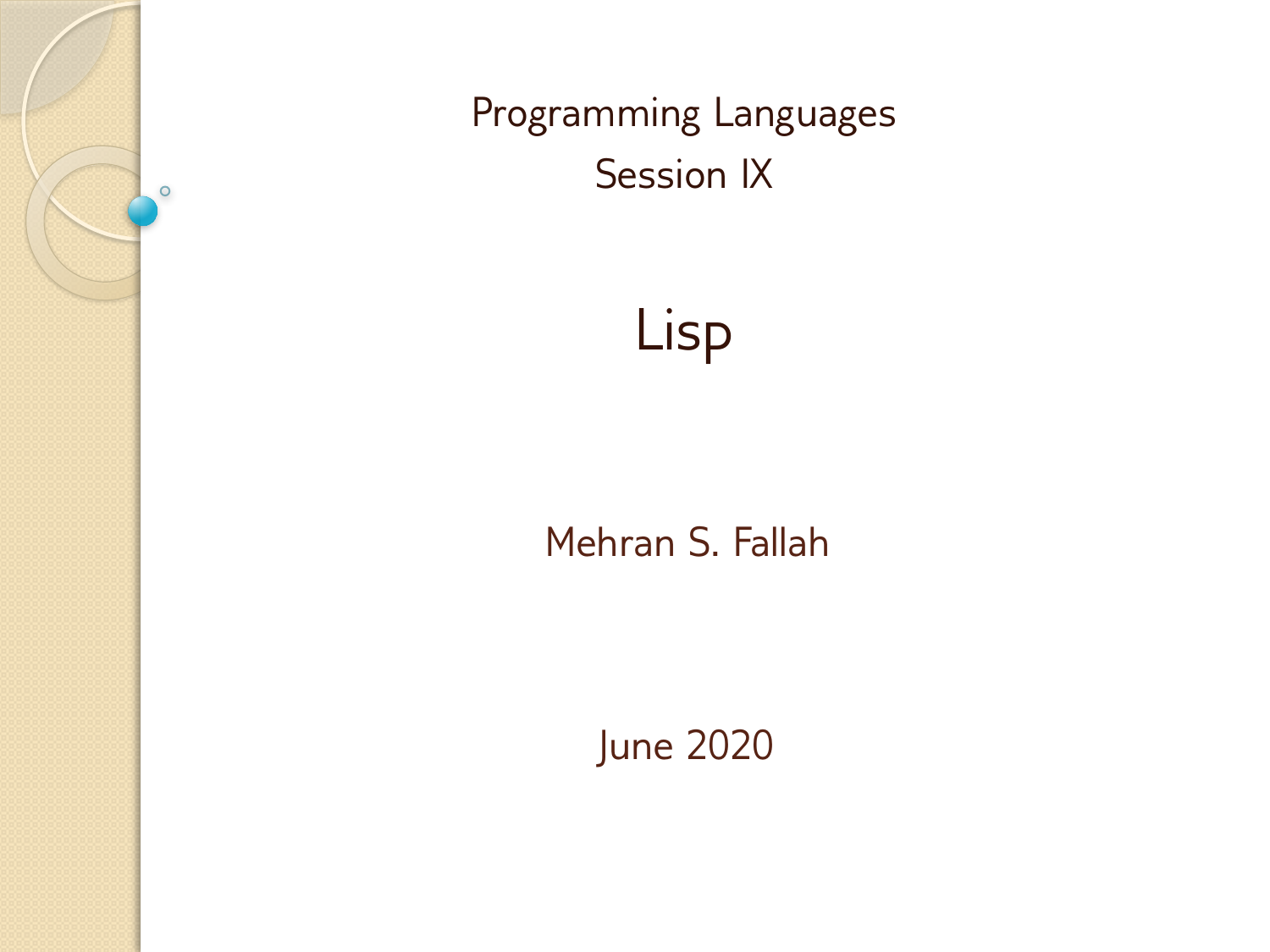

Programming Languages
Session IX

Lisp
# Mehran S. Fallah June 2020